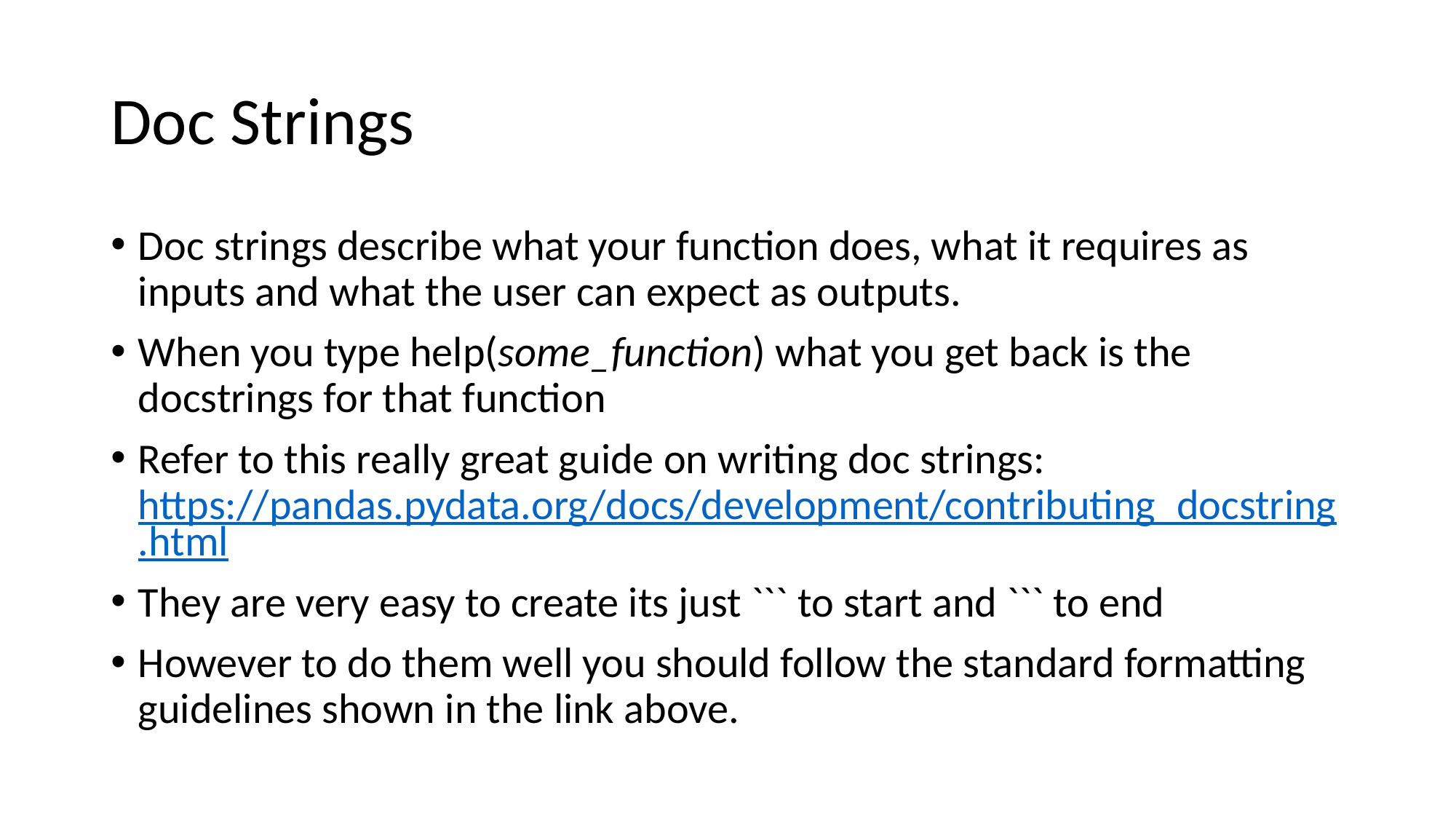

# Doc Strings
Doc strings describe what your function does, what it requires as inputs and what the user can expect as outputs.
When you type help(some_function) what you get back is the docstrings for that function
Refer to this really great guide on writing doc strings: https://pandas.pydata.org/docs/development/contributing_docstring.html
They are very easy to create its just ``` to start and ``` to end
However to do them well you should follow the standard formatting guidelines shown in the link above.